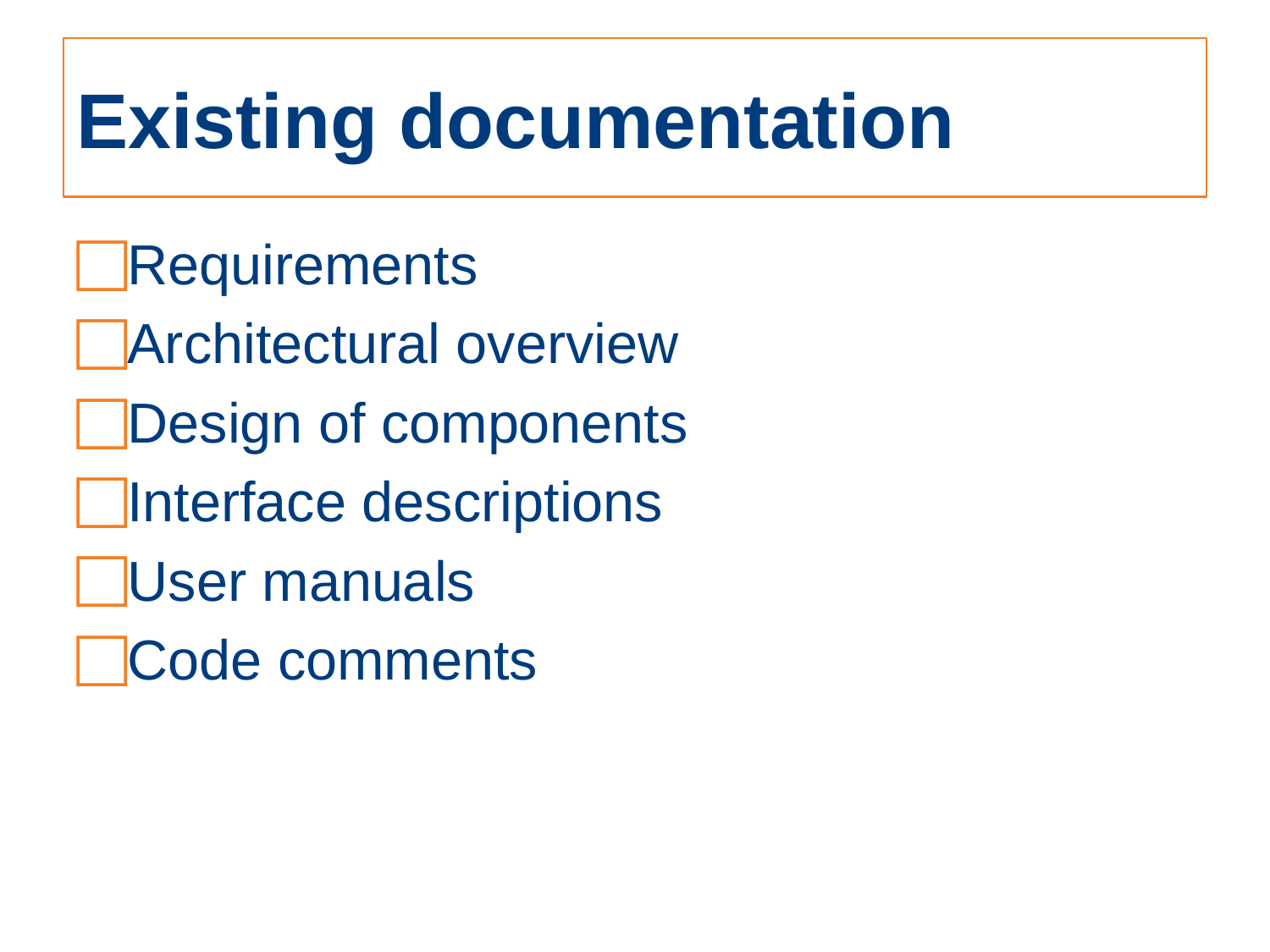

# Existing documentation
Requirements
Architectural overview
Design of components
Interface descriptions
User manuals
Code comments